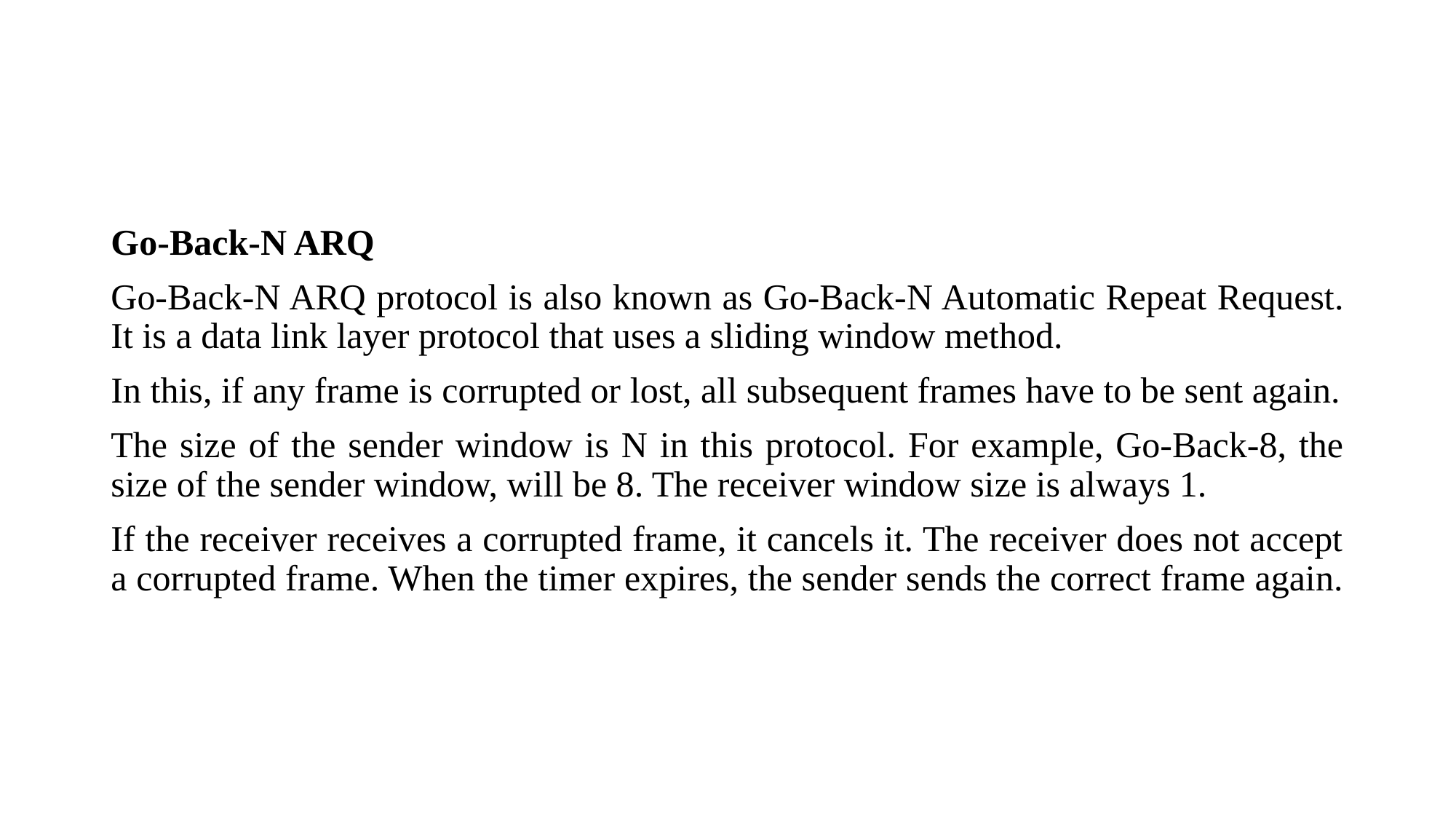

#
Go-Back-N ARQ
Go-Back-N ARQ protocol is also known as Go-Back-N Automatic Repeat Request. It is a data link layer protocol that uses a sliding window method.
In this, if any frame is corrupted or lost, all subsequent frames have to be sent again.
The size of the sender window is N in this protocol. For example, Go-Back-8, the size of the sender window, will be 8. The receiver window size is always 1.
If the receiver receives a corrupted frame, it cancels it. The receiver does not accept a corrupted frame. When the timer expires, the sender sends the correct frame again.